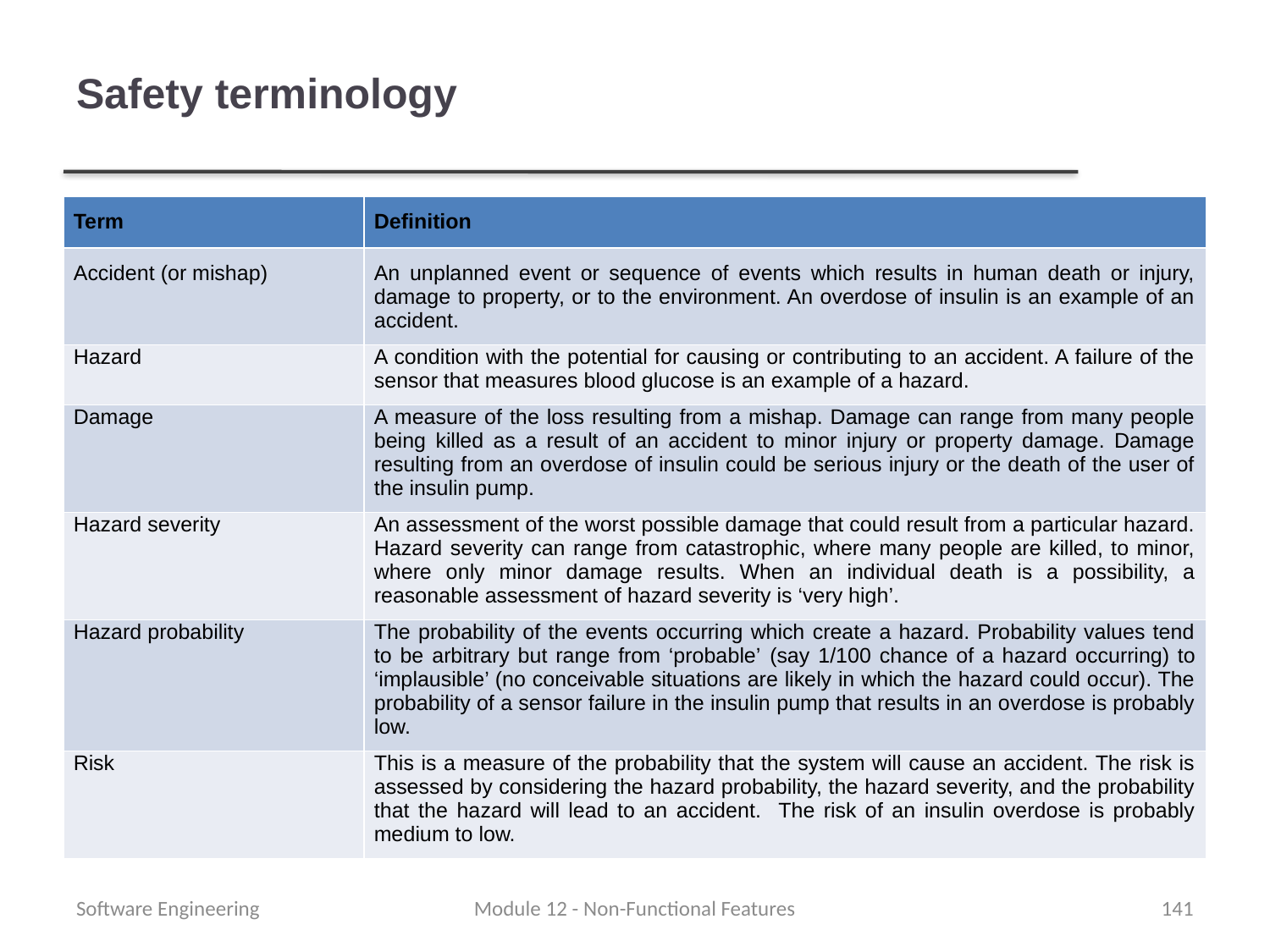

# Safety terminology
| Term | Definition |
| --- | --- |
| Accident (or mishap) | An unplanned event or sequence of events which results in human death or injury, damage to property, or to the environment. An overdose of insulin is an example of an accident. |
| Hazard | A condition with the potential for causing or contributing to an accident. A failure of the sensor that measures blood glucose is an example of a hazard. |
| Damage | A measure of the loss resulting from a mishap. Damage can range from many people being killed as a result of an accident to minor injury or property damage. Damage resulting from an overdose of insulin could be serious injury or the death of the user of the insulin pump. |
| Hazard severity | An assessment of the worst possible damage that could result from a particular hazard. Hazard severity can range from catastrophic, where many people are killed, to minor, where only minor damage results. When an individual death is a possibility, a reasonable assessment of hazard severity is ‘very high’. |
| Hazard probability | The probability of the events occurring which create a hazard. Probability values tend to be arbitrary but range from ‘probable’ (say 1/100 chance of a hazard occurring) to ‘implausible’ (no conceivable situations are likely in which the hazard could occur). The probability of a sensor failure in the insulin pump that results in an overdose is probably low. |
| Risk | This is a measure of the probability that the system will cause an accident. The risk is assessed by considering the hazard probability, the hazard severity, and the probability that the hazard will lead to an accident. The risk of an insulin overdose is probably medium to low. |
Software Engineering
Module 12 - Non-Functional Features
141